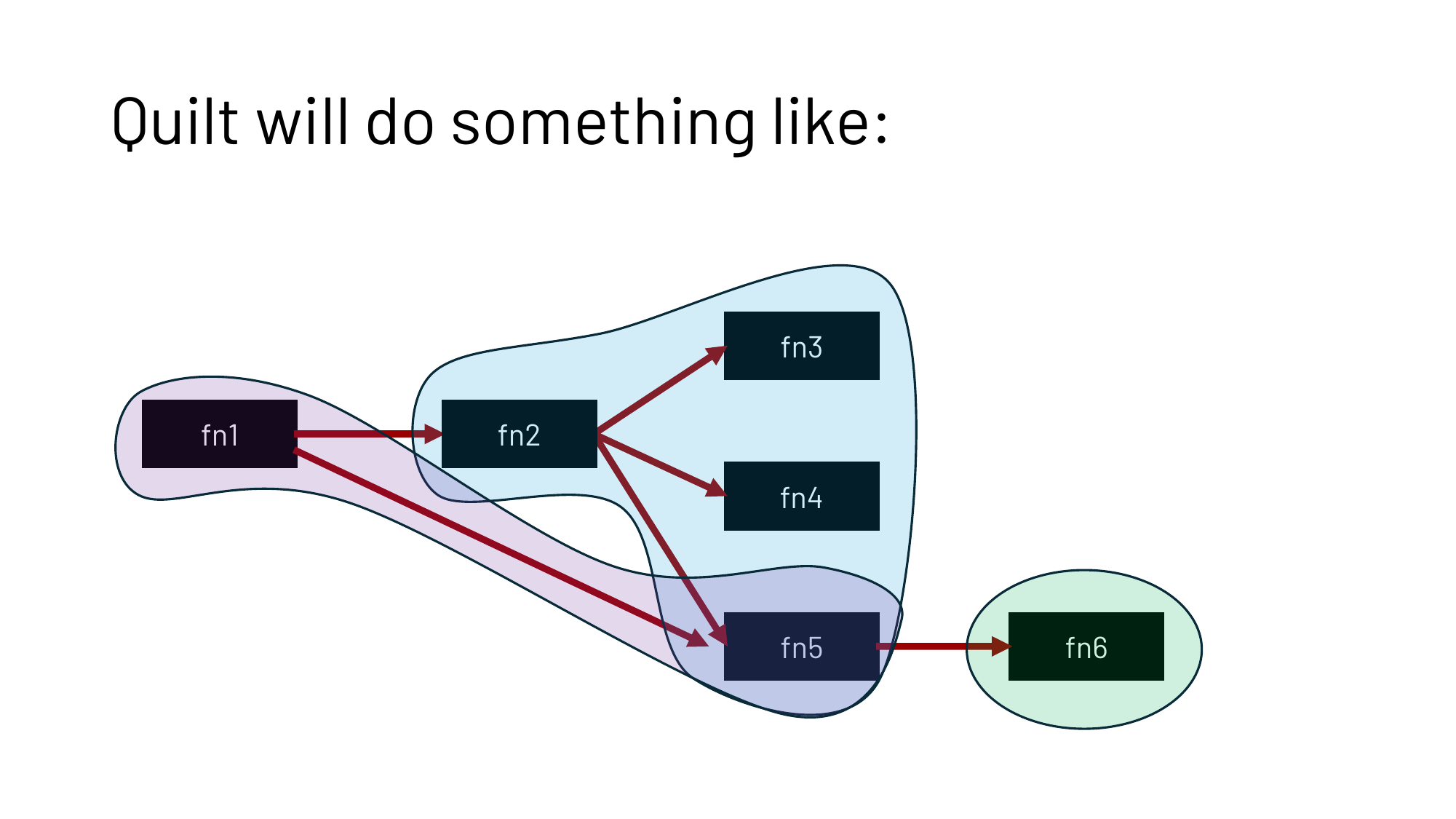

# Quilt will do something like:

fn3

fn1
fn2
fn4

fn5
fn6